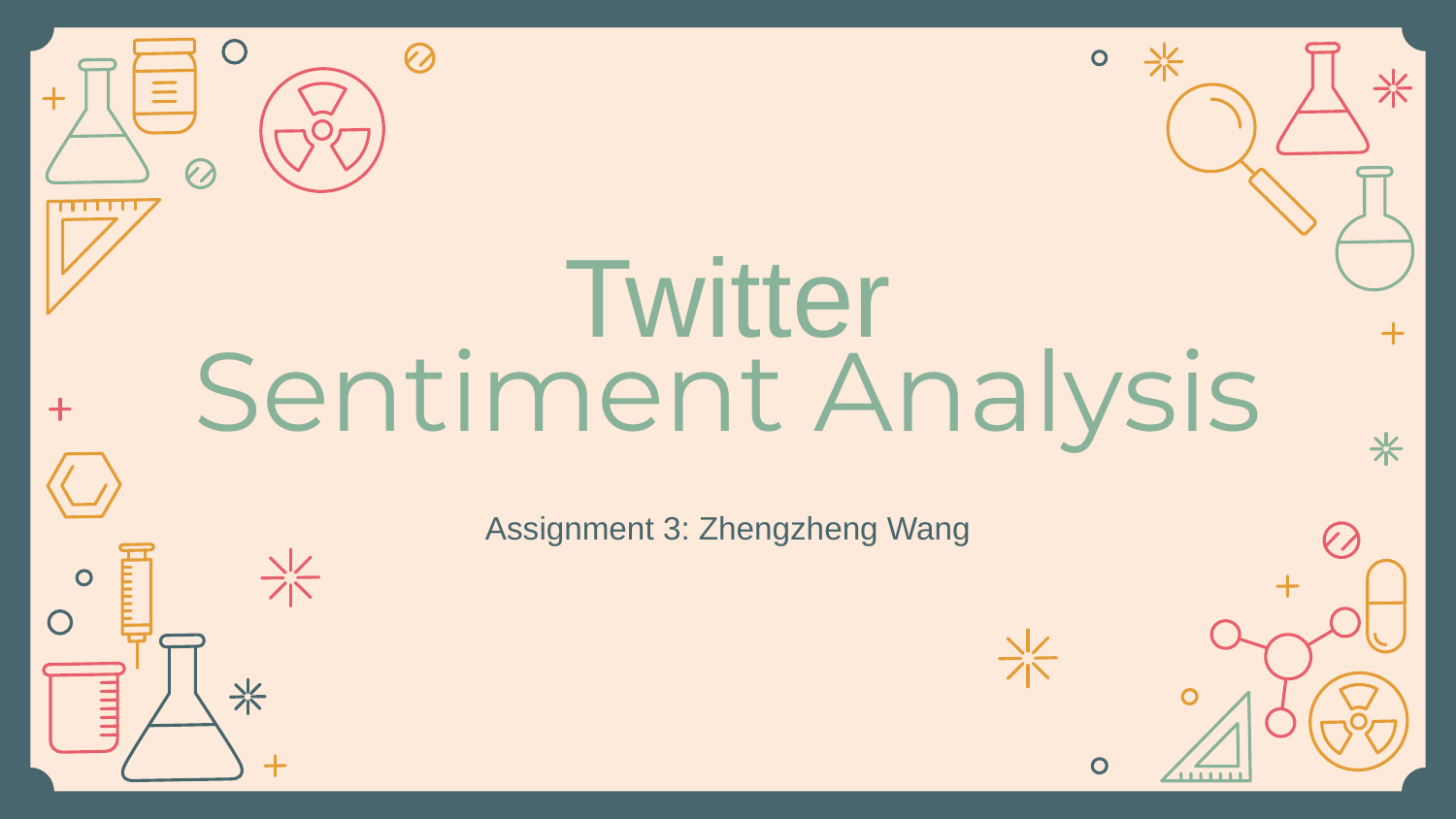

# Twitter
Sentiment Analysis
Assignment 3: Zhengzheng Wang